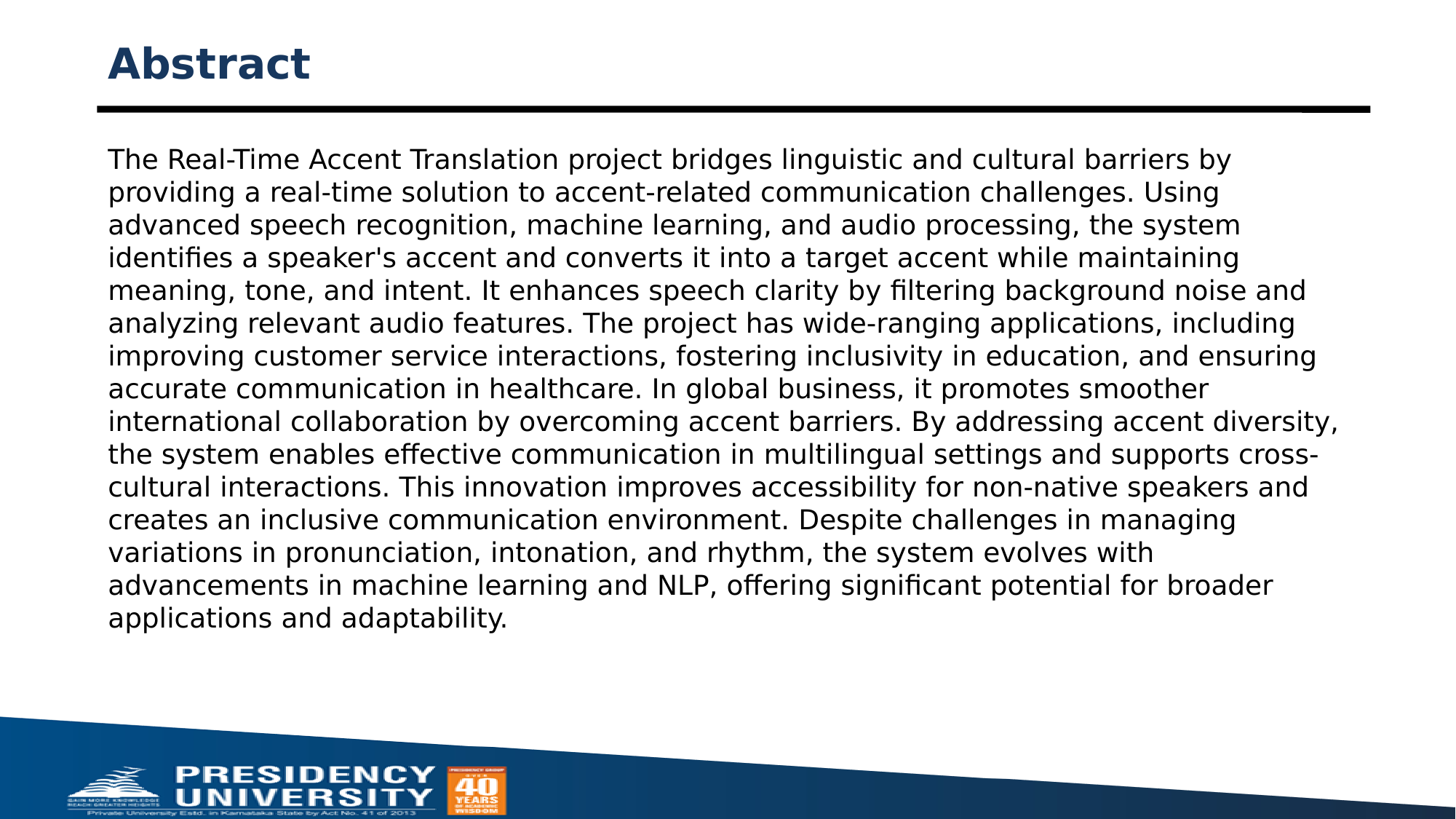

# Abstract
The Real-Time Accent Translation project bridges linguistic and cultural barriers by providing a real-time solution to accent-related communication challenges. Using advanced speech recognition, machine learning, and audio processing, the system identifies a speaker's accent and converts it into a target accent while maintaining meaning, tone, and intent. It enhances speech clarity by filtering background noise and analyzing relevant audio features. The project has wide-ranging applications, including improving customer service interactions, fostering inclusivity in education, and ensuring accurate communication in healthcare. In global business, it promotes smoother international collaboration by overcoming accent barriers. By addressing accent diversity, the system enables effective communication in multilingual settings and supports cross-cultural interactions. This innovation improves accessibility for non-native speakers and creates an inclusive communication environment. Despite challenges in managing variations in pronunciation, intonation, and rhythm, the system evolves with advancements in machine learning and NLP, offering significant potential for broader applications and adaptability.